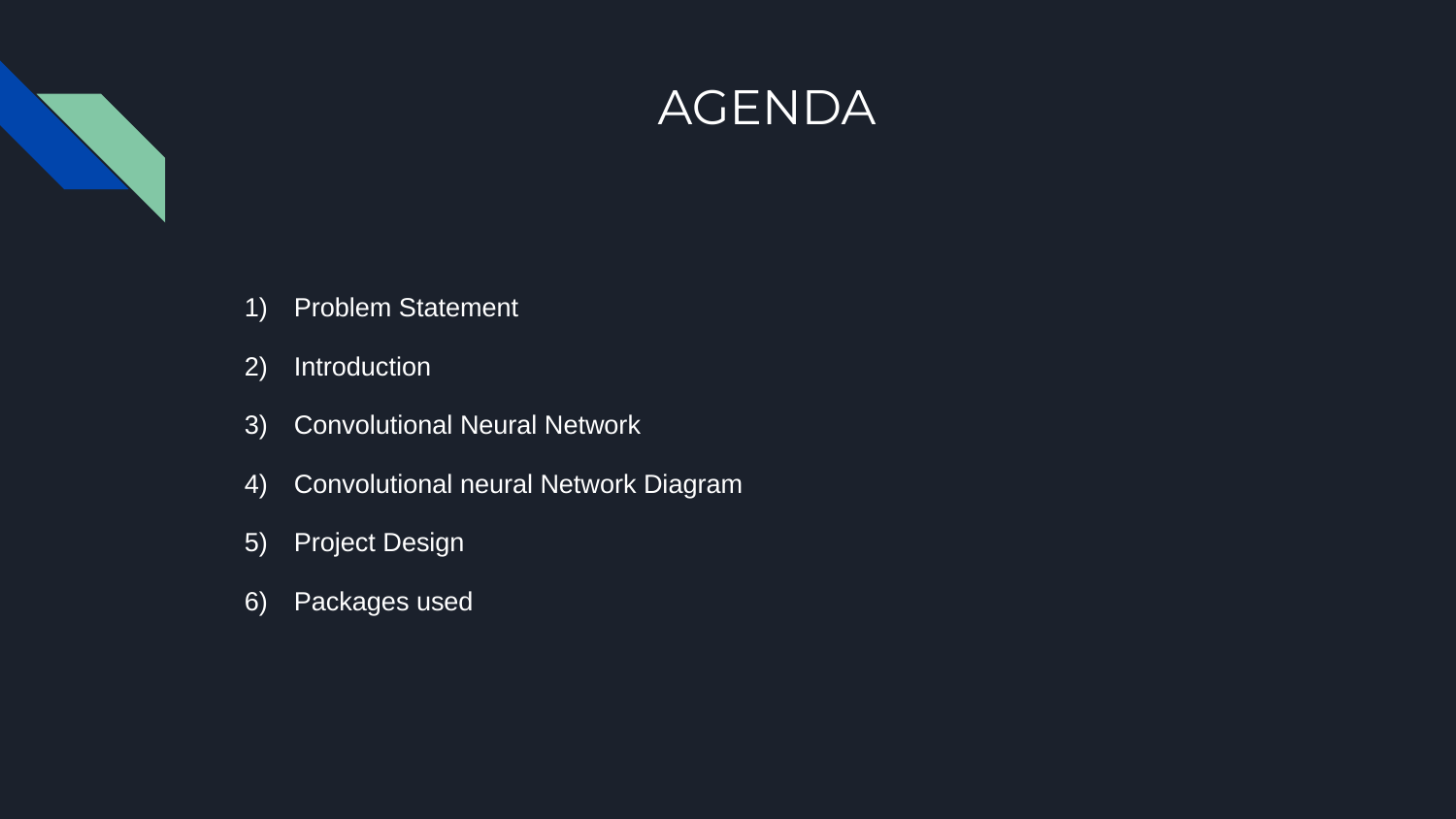

# AGENDA
Problem Statement
Introduction
Convolutional Neural Network
Convolutional neural Network Diagram
Project Design
Packages used